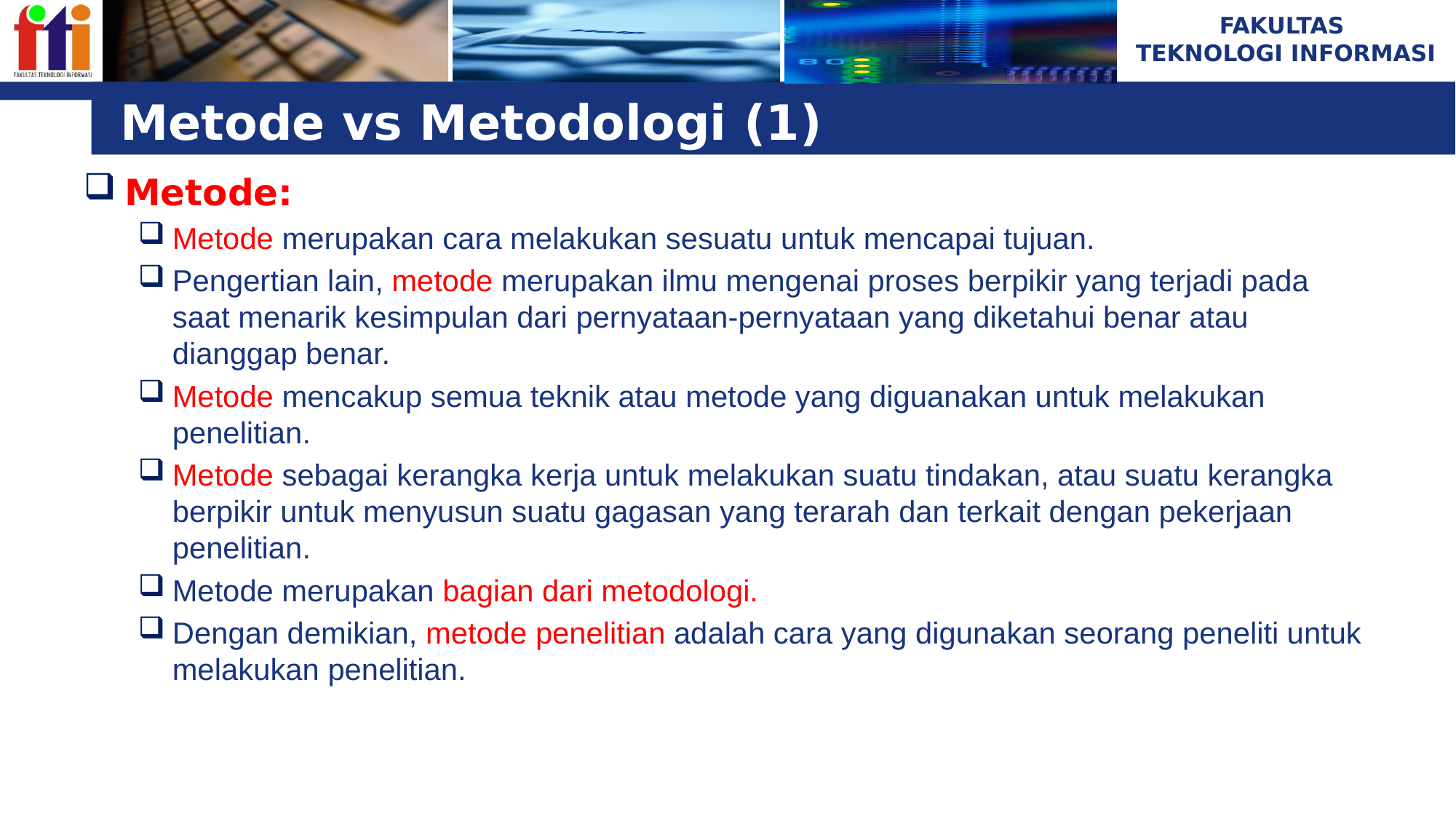

# Metode vs Metodologi (1)
Metode:
Metode merupakan cara melakukan sesuatu untuk mencapai tujuan.
Pengertian lain, metode merupakan ilmu mengenai proses berpikir yang terjadi pada saat menarik kesimpulan dari pernyataan-pernyataan yang diketahui benar atau dianggap benar.
Metode mencakup semua teknik atau metode yang diguanakan untuk melakukan penelitian.
Metode sebagai kerangka kerja untuk melakukan suatu tindakan, atau suatu kerangka berpikir untuk menyusun suatu gagasan yang terarah dan terkait dengan pekerjaan penelitian.
Metode merupakan bagian dari metodologi.
Dengan demikian, metode penelitian adalah cara yang digunakan seorang peneliti untuk melakukan penelitian.